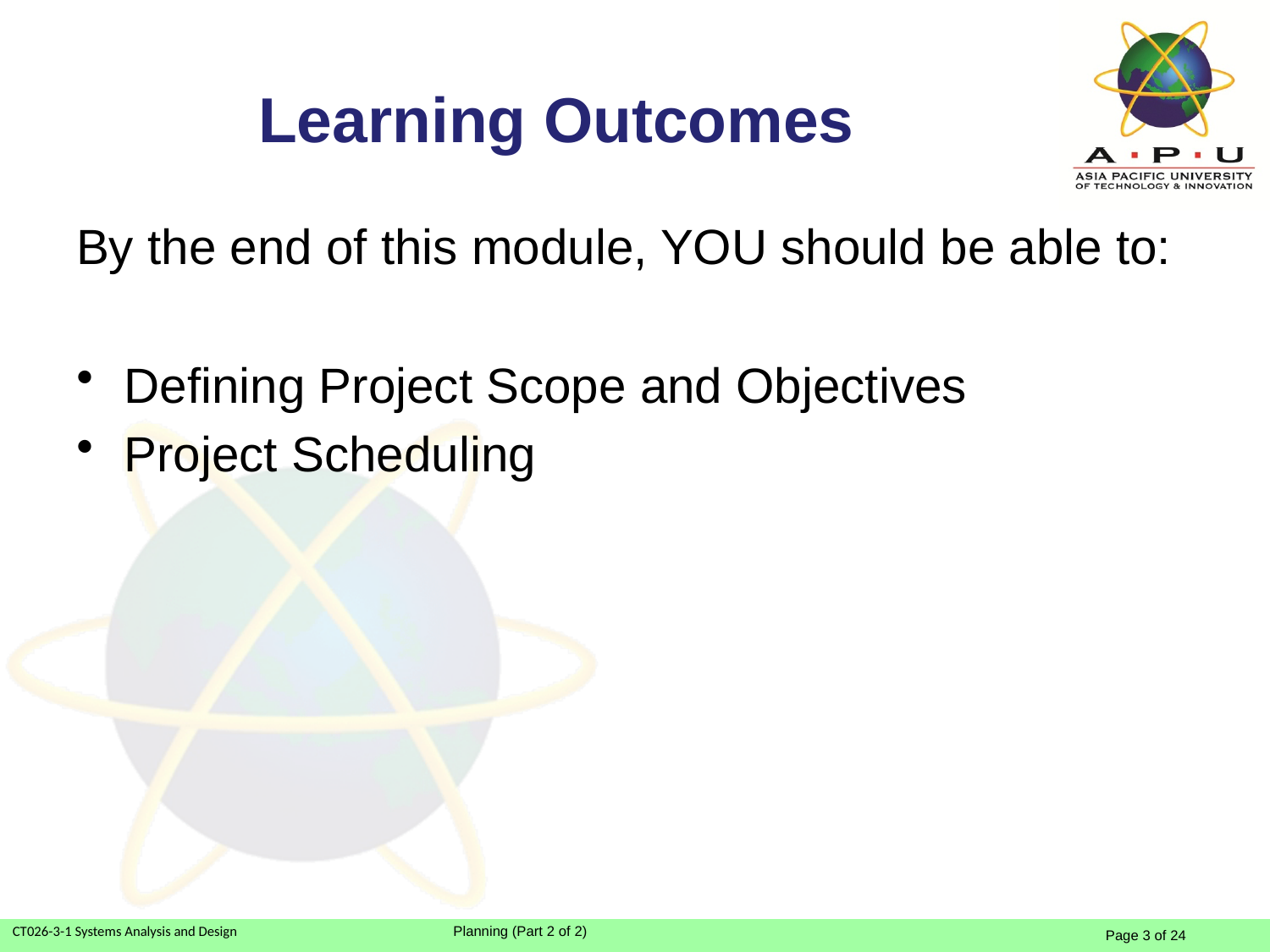

# Learning Outcomes
By the end of this module, YOU should be able to:

Defining Project Scope and Objectives
Project Scheduling